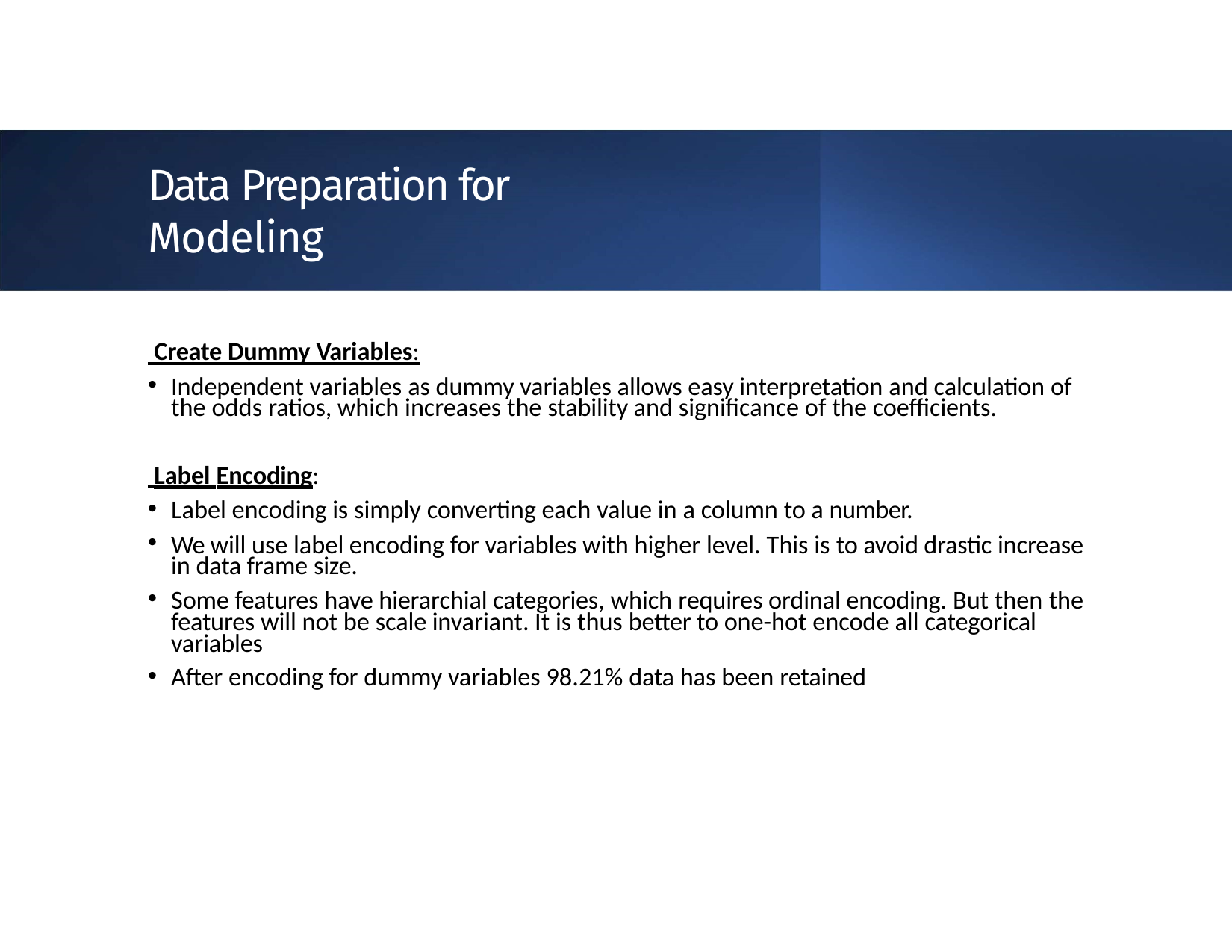

# Data Preparation for Modeling
 Create Dummy Variables:
Independent variables as dummy variables allows easy interpretation and calculation of  the odds ratios, which increases the stability and significance of the coefficients.

 Label Encoding:
Label encoding is simply converting each value in a column to a number.
We will use label encoding for variables with higher level. This is to avoid drastic increase  in data frame size.
Some features have hierarchial categories, which requires ordinal encoding. But then the  features will not be scale invariant. It is thus better to one-hot encode all categorical  variables
After encoding for dummy variables 98.21% data has been retained